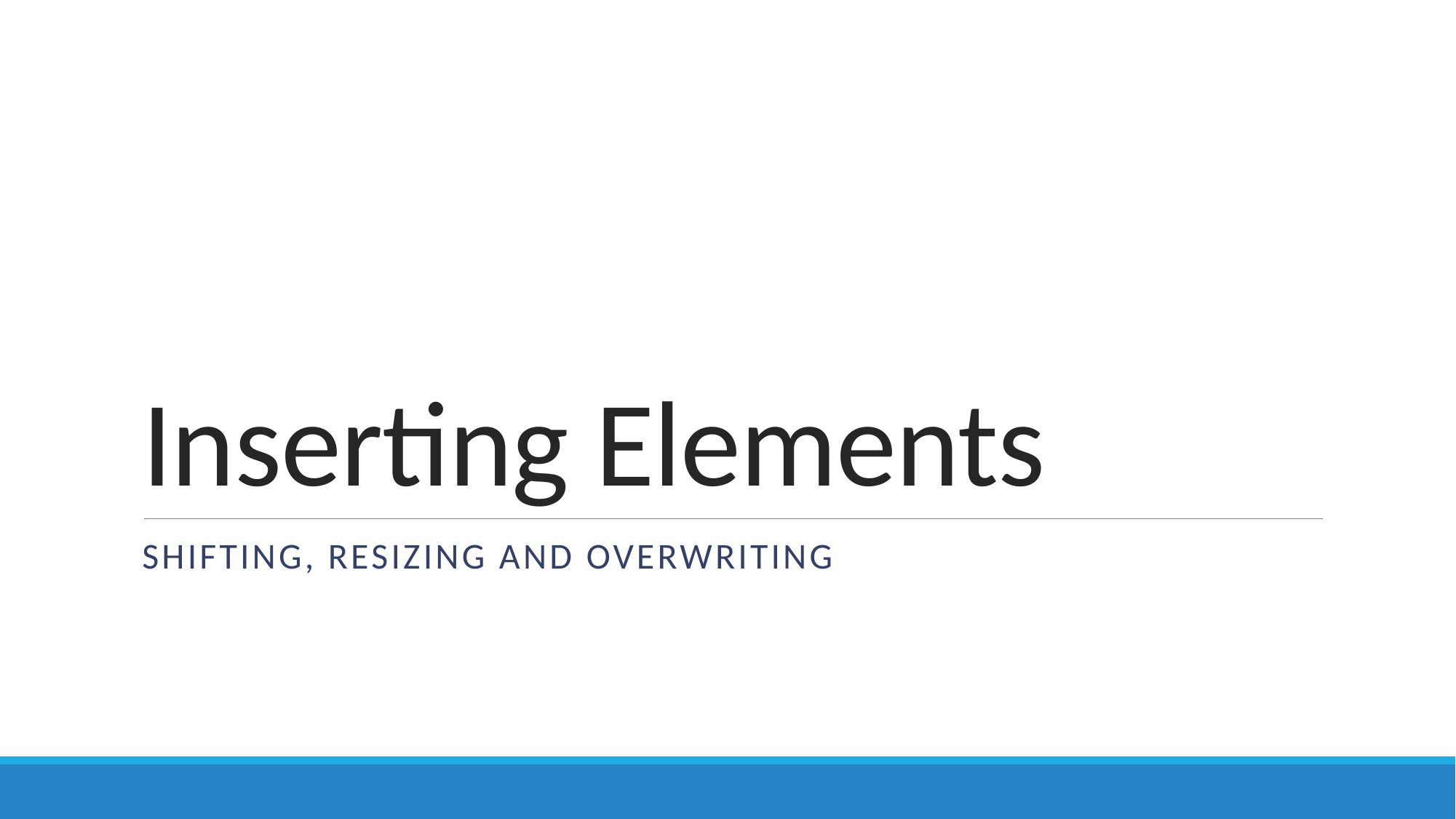

# Inserting Elements
Shifting, Resizing and Overwriting